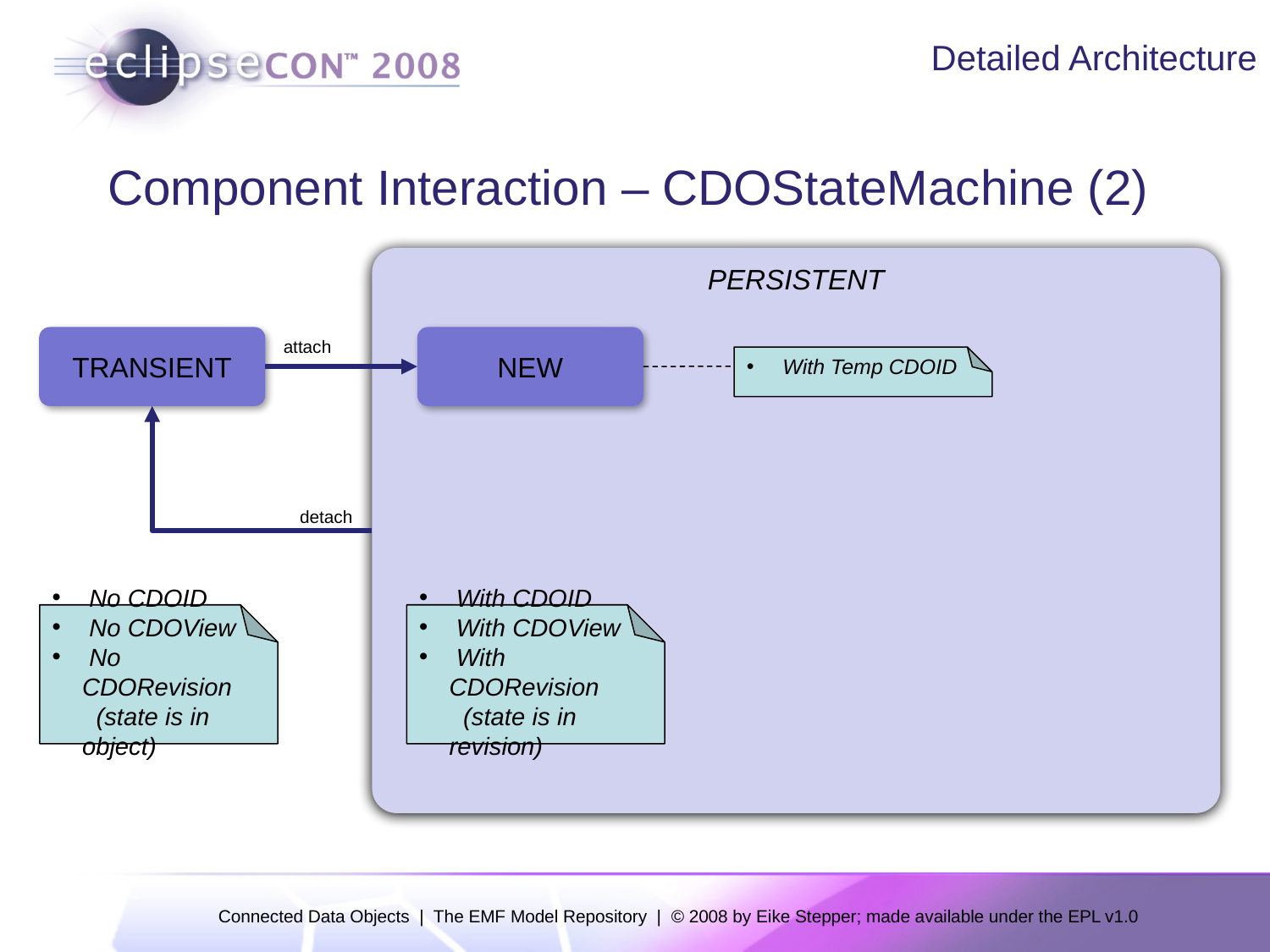

Detailed Architecture
# Component Interaction – CDOStateMachine (2)
PERSISTENT
TRANSIENT
attach
NEW

 With Temp CDOID
detach

 No CDOID
 No CDOView
 No CDORevision
  (state is in object)

 With CDOID
 With CDOView
 With CDORevision
  (state is in revision)